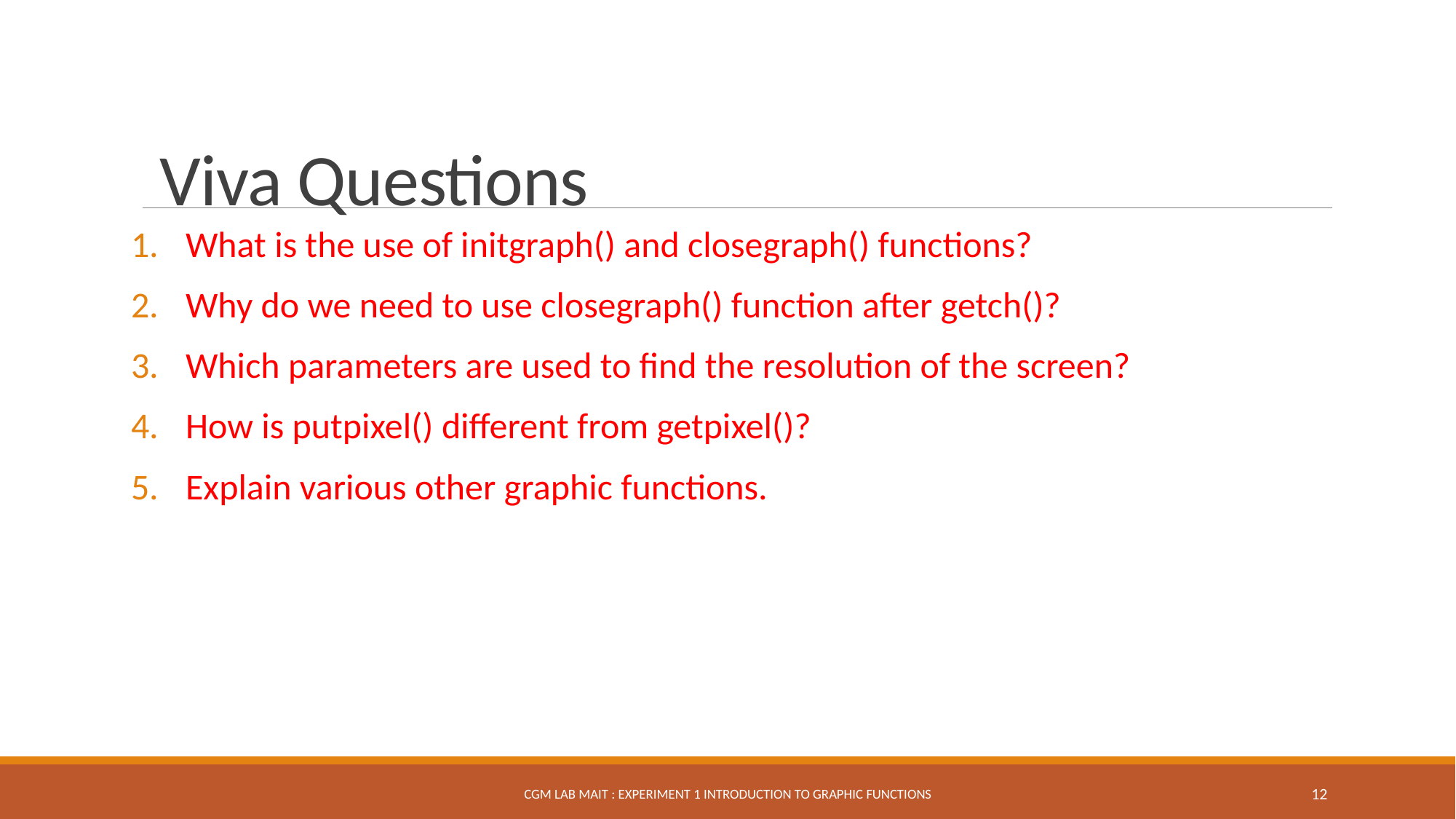

Viva Questions
What is the use of initgraph() and closegraph() functions?
Why do we need to use closegraph() function after getch()?
Which parameters are used to find the resolution of the screen?
How is putpixel() different from getpixel()?
Explain various other graphic functions.

CGM Lab MAIT : Experiment 1 Introduction to Graphic Functions
12